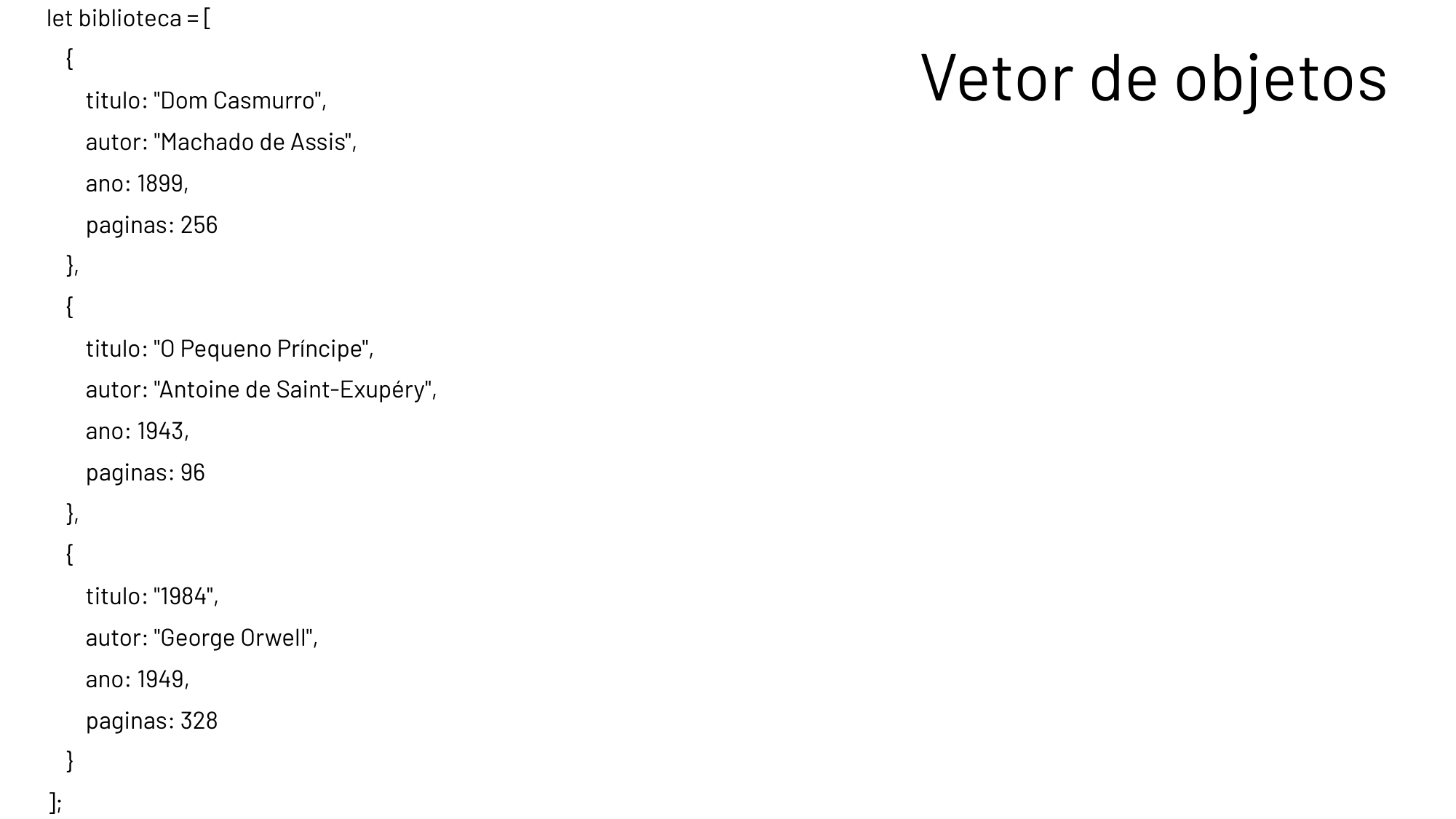

let biblioteca = [
    {
        titulo: "Dom Casmurro",
        autor: "Machado de Assis",
        ano: 1899,
        paginas: 256
    },
    {
        titulo: "O Pequeno Príncipe",
        autor: "Antoine de Saint-Exupéry",
        ano: 1943,
        paginas: 96
    },
    {
        titulo: "1984",
        autor: "George Orwell",
        ano: 1949,
        paginas: 328
    }
];
# Vetor de objetos